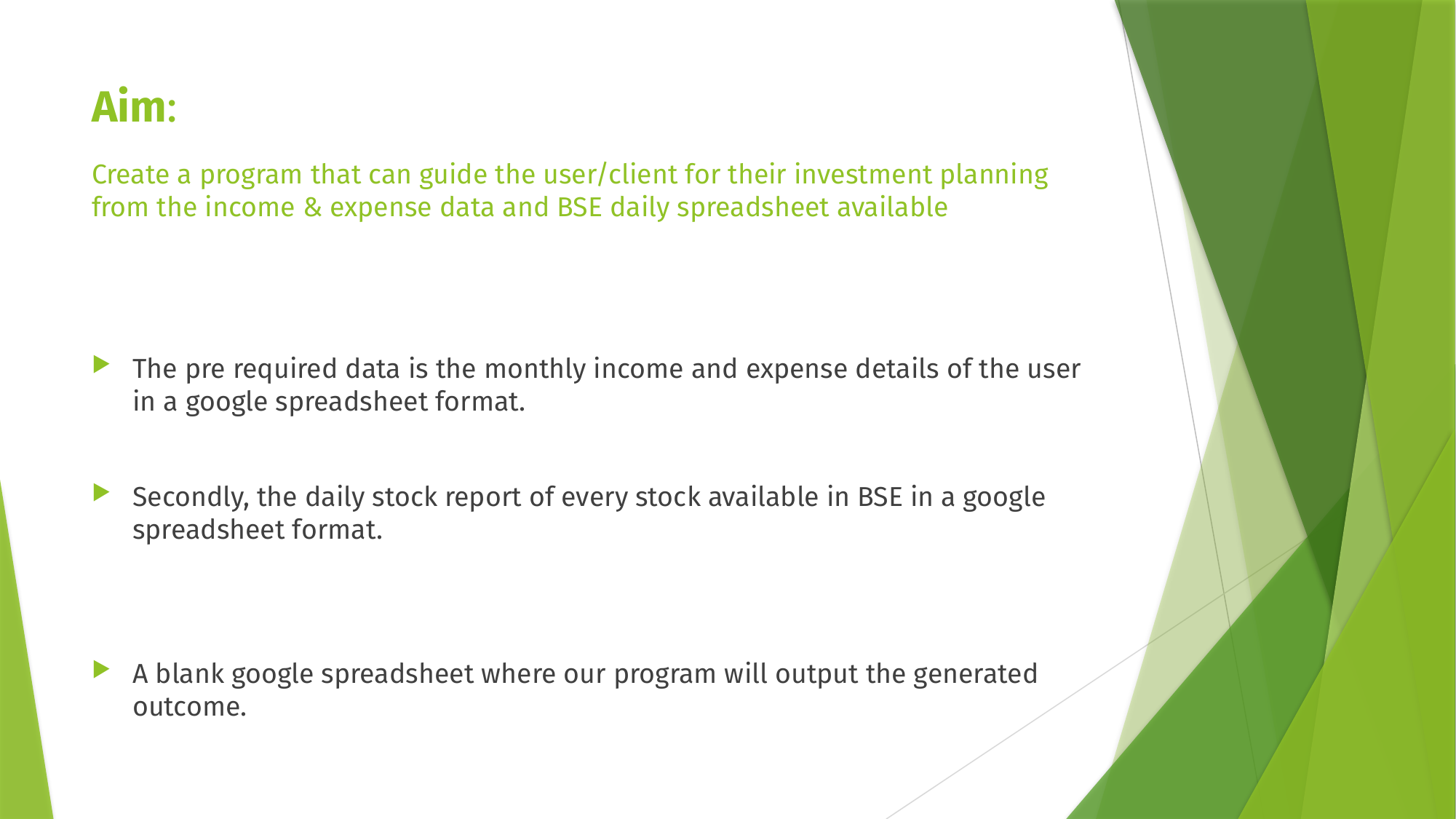

# Aim: Create a program that can guide the user/client for their investment planning from the income & expense data and BSE daily spreadsheet available
The pre required data is the monthly income and expense details of the user in a google spreadsheet format.

Secondly, the daily stock report of every stock available in BSE in a google spreadsheet format.

A blank google spreadsheet where our program will output the generated outcome.